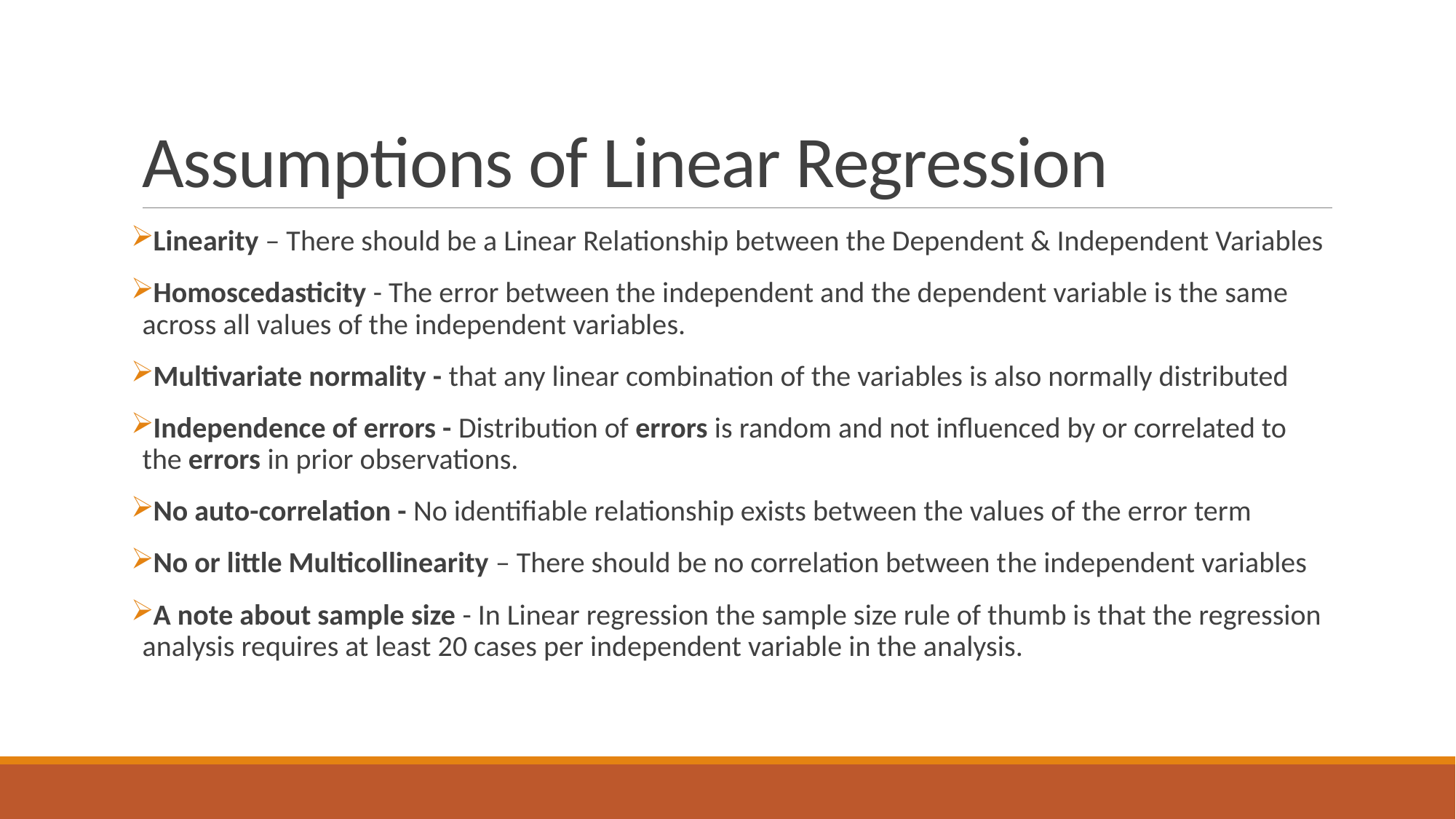

# Assumptions of Linear Regression
Linearity – There should be a Linear Relationship between the Dependent & Independent Variables
Homoscedasticity - The error between the independent and the dependent variable is the same across all values of the independent variables.
Multivariate normality - that any linear combination of the variables is also normally distributed
Independence of errors - Distribution of errors is random and not influenced by or correlated to the errors in prior observations.
No auto-correlation - No identifiable relationship exists between the values of the error term
No or little Multicollinearity – There should be no correlation between the independent variables
A note about sample size - In Linear regression the sample size rule of thumb is that the regression analysis requires at least 20 cases per independent variable in the analysis.